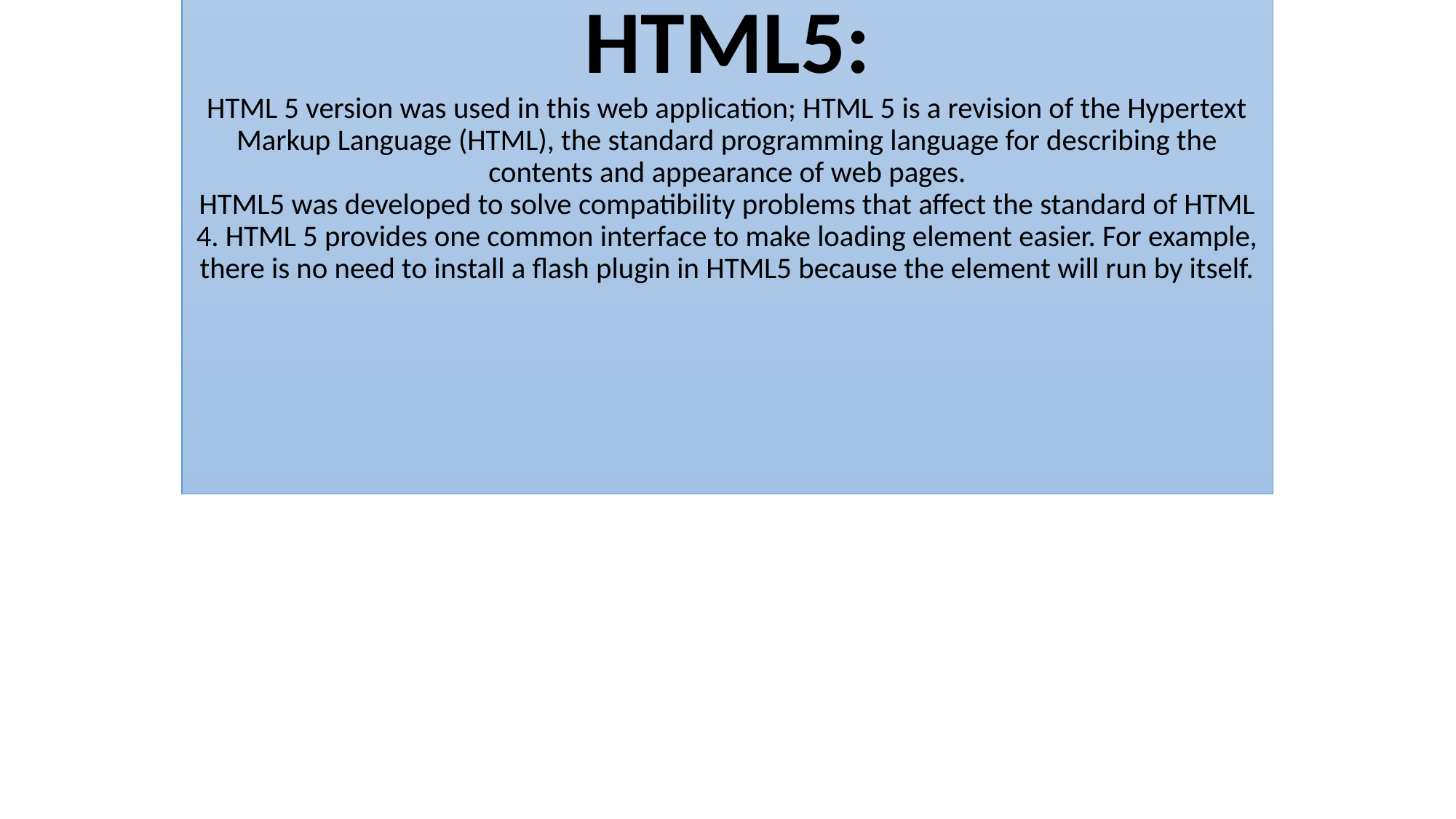

# HTML5: HTML 5 version was used in this web application; HTML 5 is a revision of the Hypertext Markup Language (HTML), the standard programming language for describing the contents and appearance of web pages. HTML5 was developed to solve compatibility problems that affect the standard of HTML 4. HTML 5 provides one common interface to make loading element easier. For example, there is no need to install a flash plugin in HTML5 because the element will run by itself.